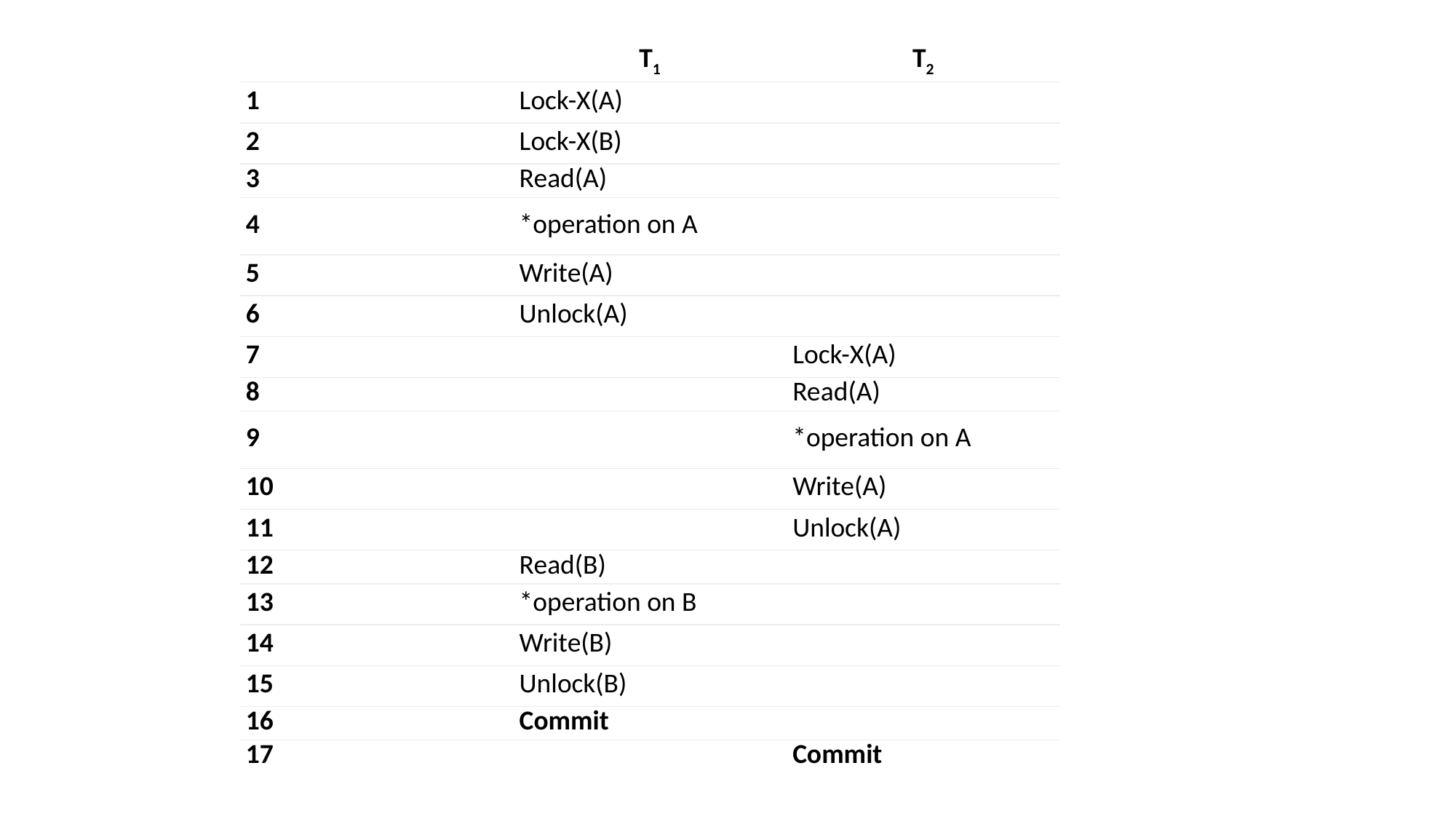

#
|  | T1 | T2 |
| --- | --- | --- |
| 1 | Lock-X(A) |  |
| 2 | Lock-X(B) |  |
| 3 | Read(A) |  |
| 4 | \*operation on A |  |
| 5 | Write(A) |  |
| 6 | Unlock(A) |  |
| 7 |  | Lock-X(A) |
| 8 |  | Read(A) |
| 9 |  | \*operation on A |
| 10 |  | Write(A) |
| 11 |  | Unlock(A) |
| 12 | Read(B) |  |
| 13 | \*operation on B |  |
| 14 | Write(B) |  |
| 15 | Unlock(B) |  |
| 16 | Commit |  |
| 17 |  | Commit |